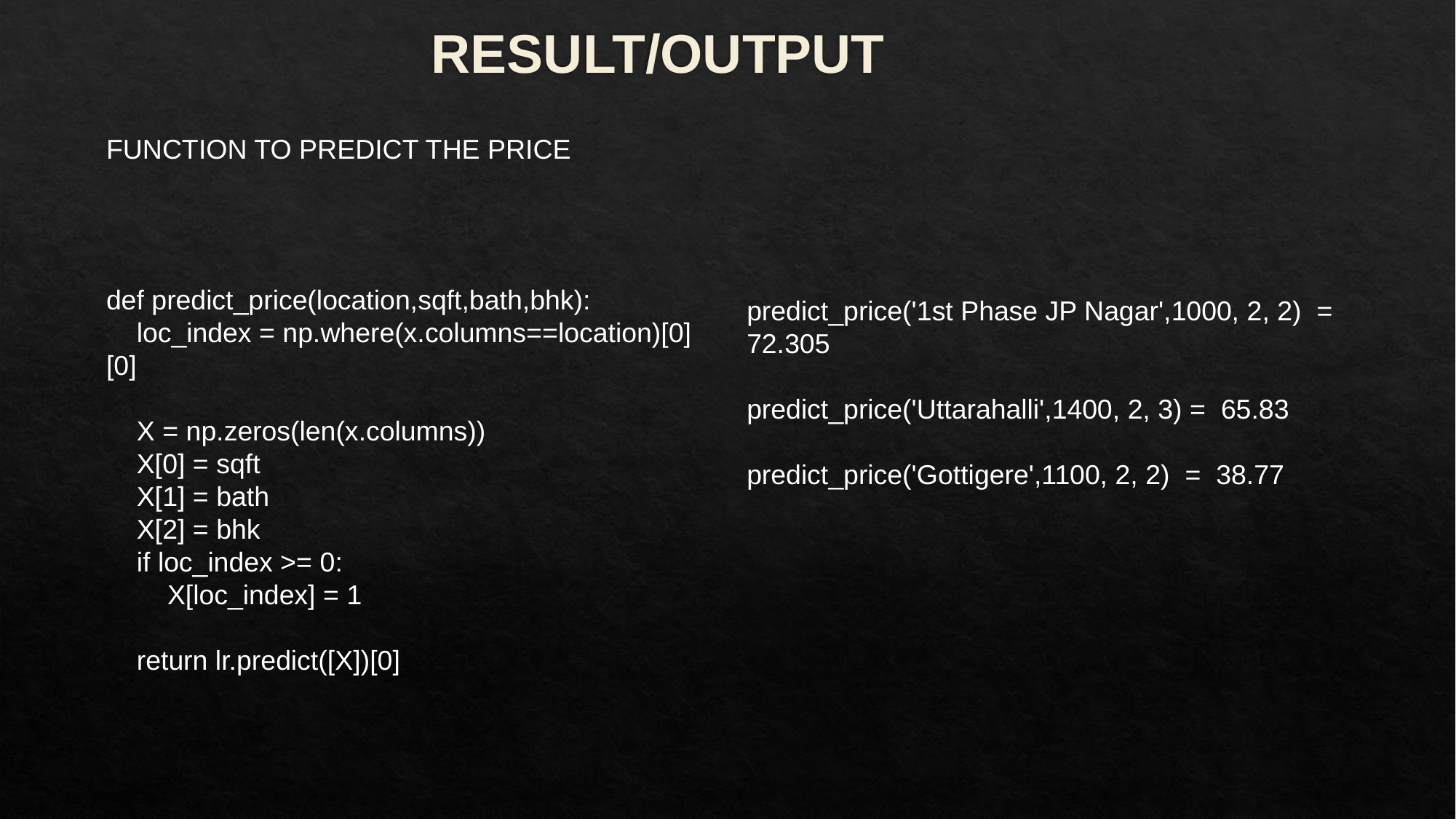

# RESULT/OUTPUT
FUNCTION TO PREDICT THE PRICE
def predict_price(location,sqft,bath,bhk):
    loc_index = np.where(x.columns==location)[0][0]

    X = np.zeros(len(x.columns))
    X[0] = sqft
    X[1] = bath
    X[2] = bhk
    if loc_index >= 0:
        X[loc_index] = 1

    return lr.predict([X])[0]
predict_price('1st Phase JP Nagar',1000, 2, 2)  = 72.305

predict_price('Uttarahalli',1400, 2, 3) =  65.83

predict_price('Gottigere',1100, 2, 2)  =  38.77